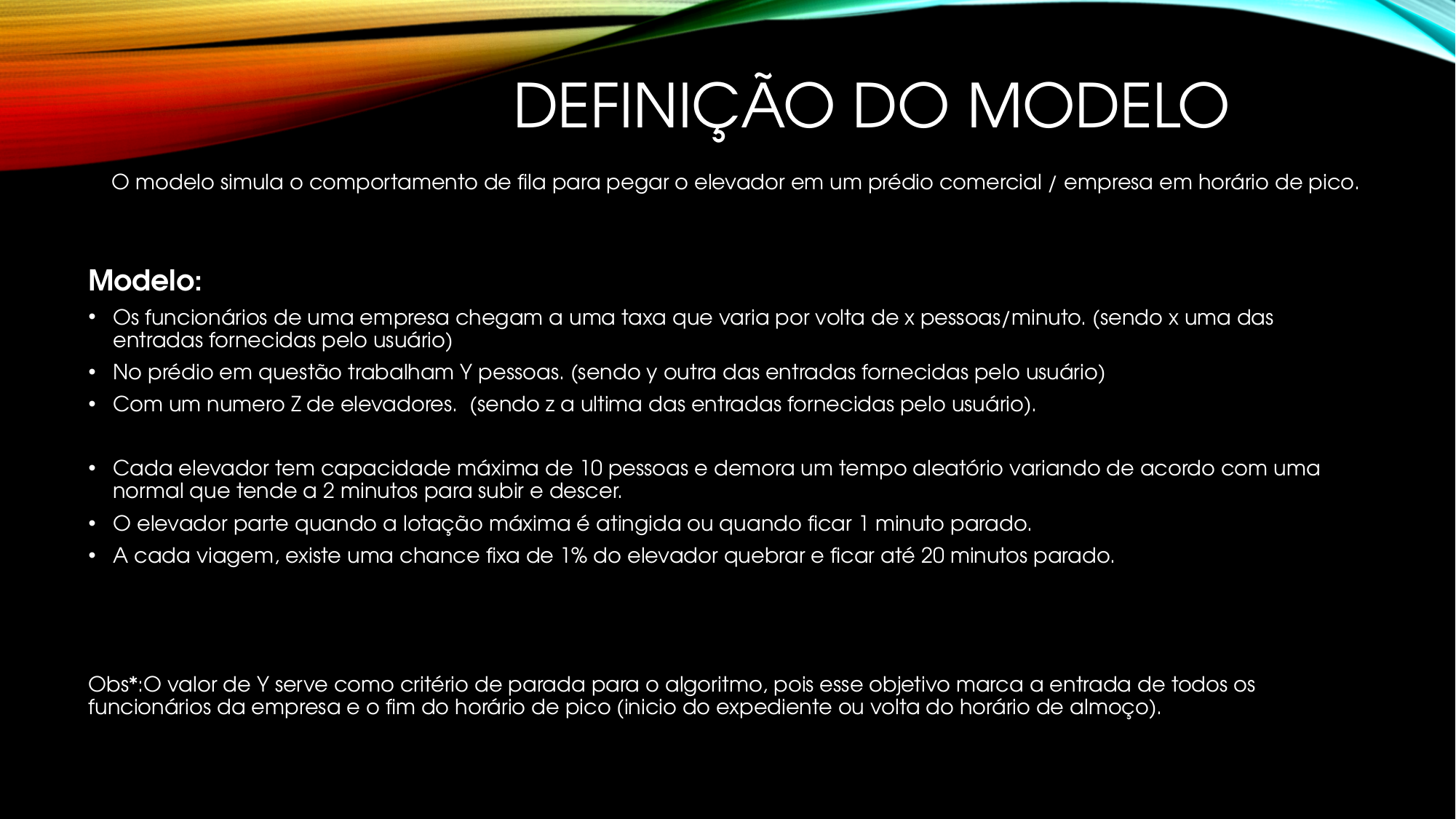

# Definição do modelo
    O modelo simula o comportamento de fila para pegar o elevador em um prédio comercial / empresa em horário de pico.

Modelo:
Os funcionários de uma empresa chegam a uma taxa que varia por volta de x pessoas/minuto. (sendo x uma das entradas fornecidas pelo usuário)
No prédio em questão trabalham Y pessoas. (sendo y outra das entradas fornecidas pelo usuário)
Com um numero Z de elevadores.  (sendo z a ultima das entradas fornecidas pelo usuário).

Cada elevador tem capacidade máxima de 10 pessoas e demora um tempo aleatório variando de acordo com uma normal que tende a 2 minutos para subir e descer.
O elevador parte quando a lotação máxima é atingida ou quando ficar 1 minuto parado.
A cada viagem, existe uma chance fixa de 1% do elevador quebrar e ficar até 20 minutos parado.

Obs*:O valor de Y serve como critério de parada para o algoritmo, pois esse objetivo marca a entrada de todos os funcionários da empresa e o fim do horário de pico (inicio do expediente ou volta do horário de almoço).